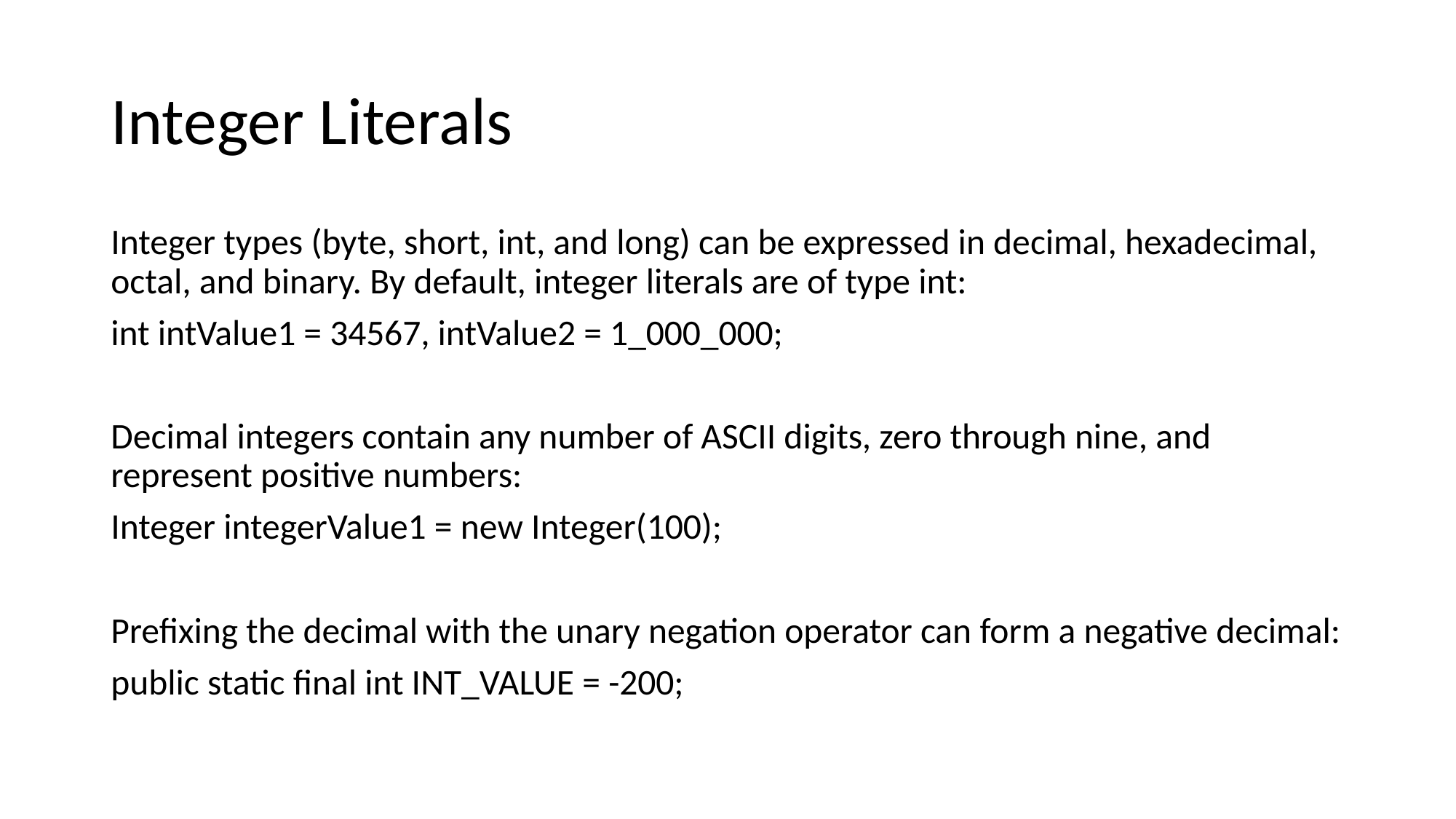

# Integer Literals
Integer types (byte, short, int, and long) can be expressed in decimal, hexadecimal, octal, and binary. By default, integer literals are of type int:
int intValue1 = 34567, intValue2 = 1_000_000;

Decimal integers contain any number of ASCII digits, zero through nine, and represent positive numbers:
Integer integerValue1 = new Integer(100);

Prefixing the decimal with the unary negation operator can form a negative decimal:
public static final int INT_VALUE = -200;